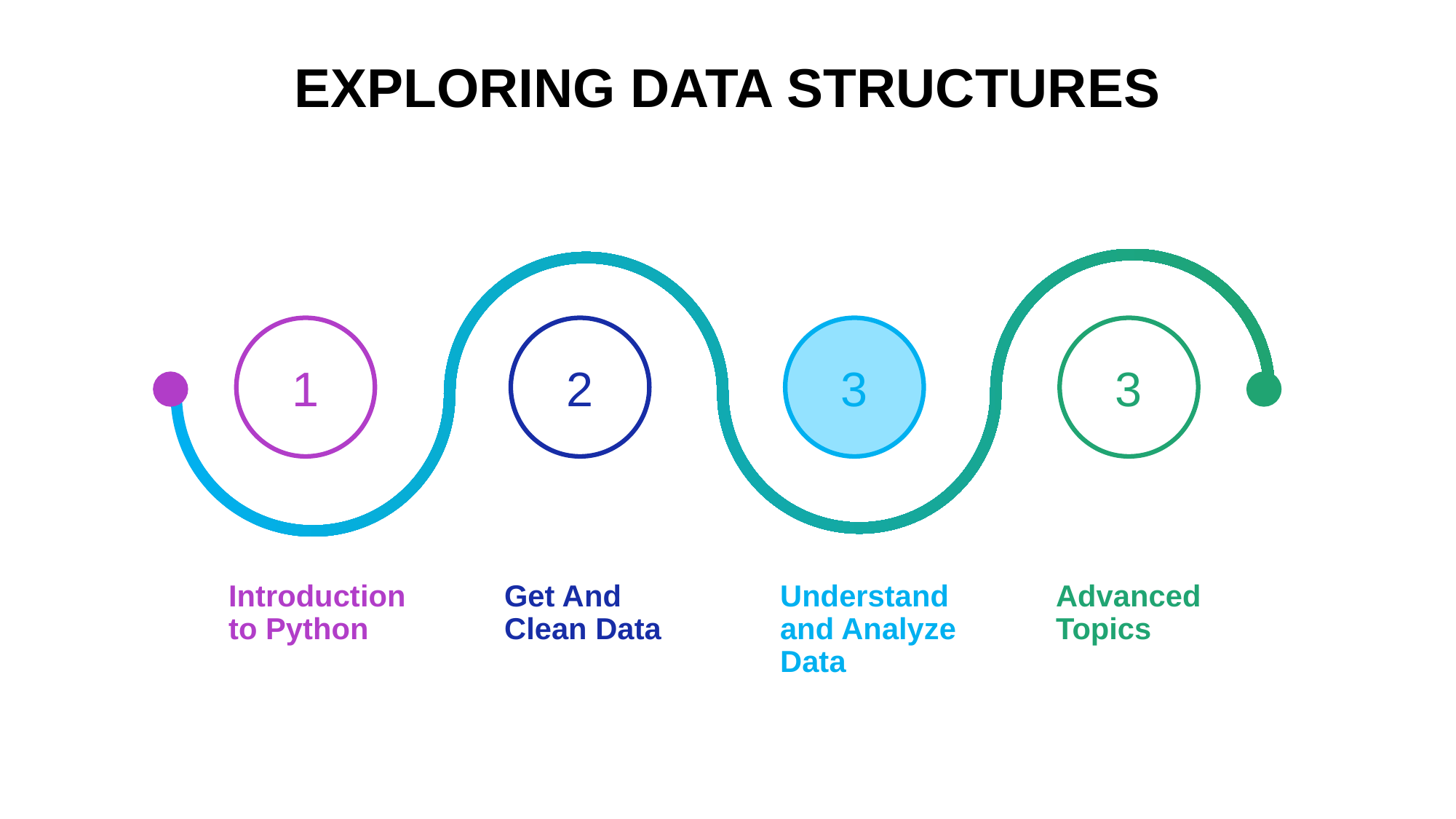

# Exploring data structures

1
2
3
3

Introduction to Python
Get And Clean Data
Understand and Analyze Data
Advanced Topics